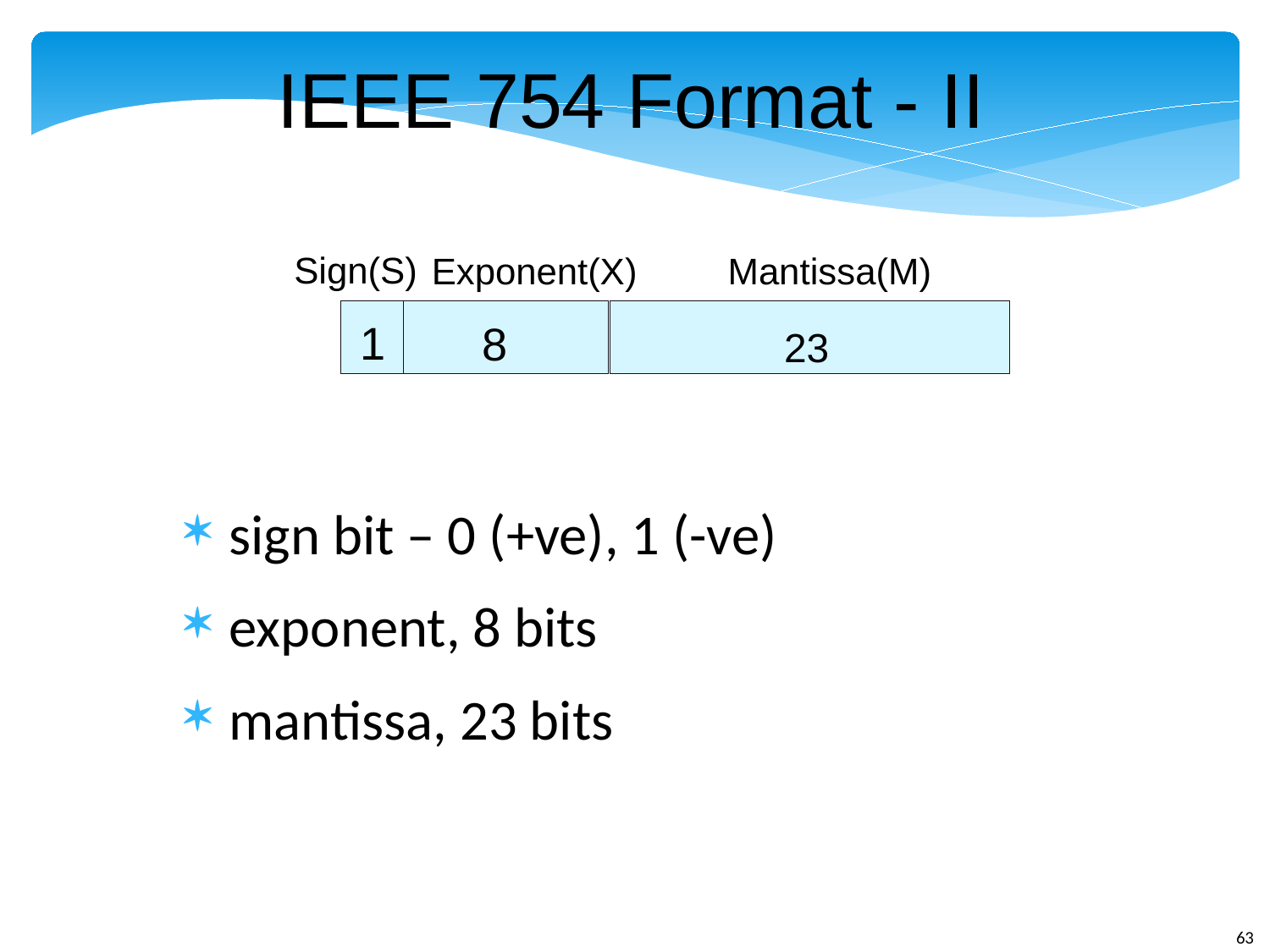

IEEE 754 Format - II

Sign(S)
Exponent(X)
Mantissa(M)

1
8
23
sign bit – 0 (+ve), 1 (-ve)
exponent, 8 bits
mantissa, 23 bits
63